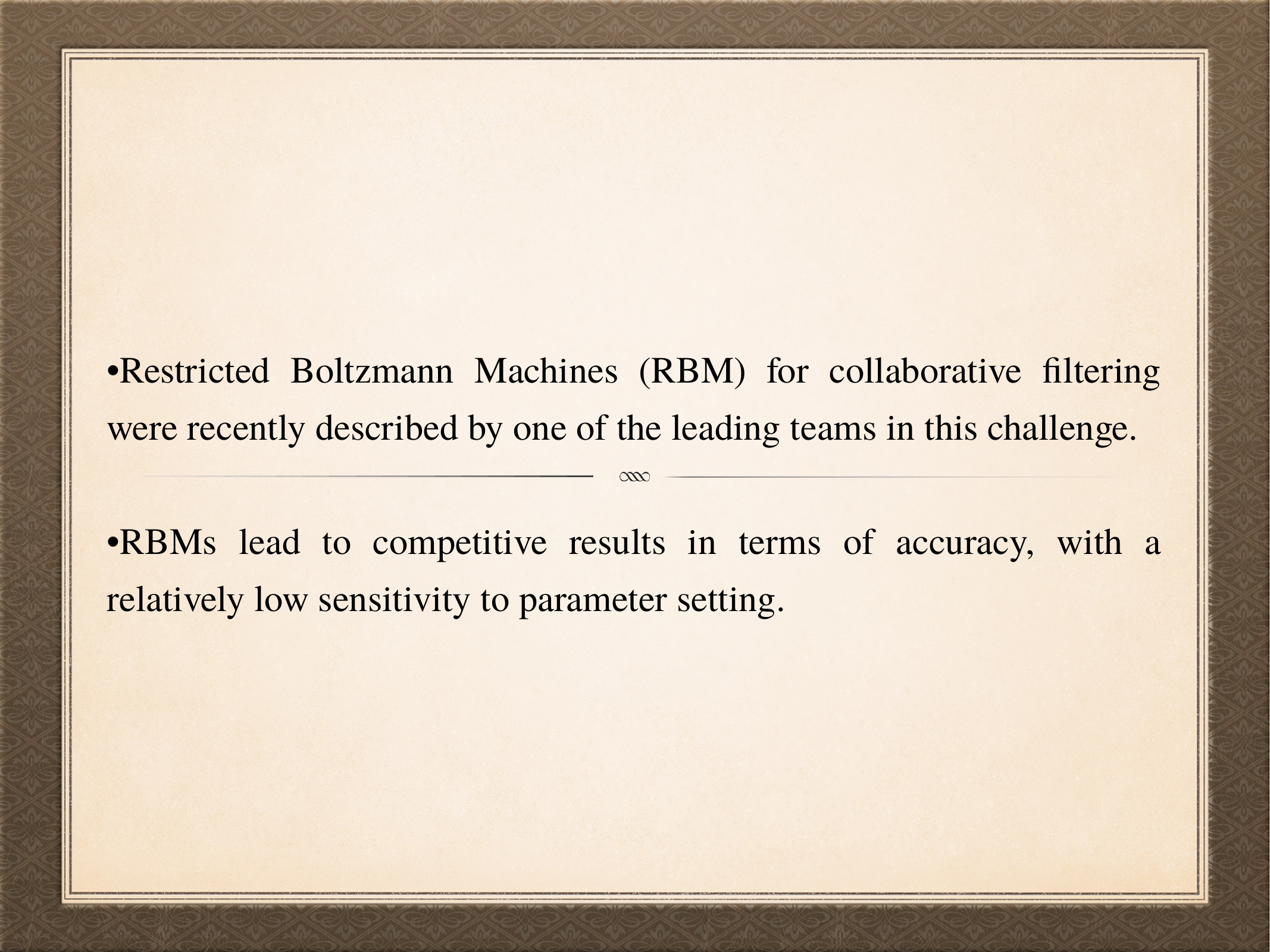

•Restricted Boltzmann Machines (RBM) for collaborative filtering were recently described by one of the leading teams in this challenge.

•RBMs lead to competitive results in terms of accuracy, with a relatively low sensitivity to parameter setting.